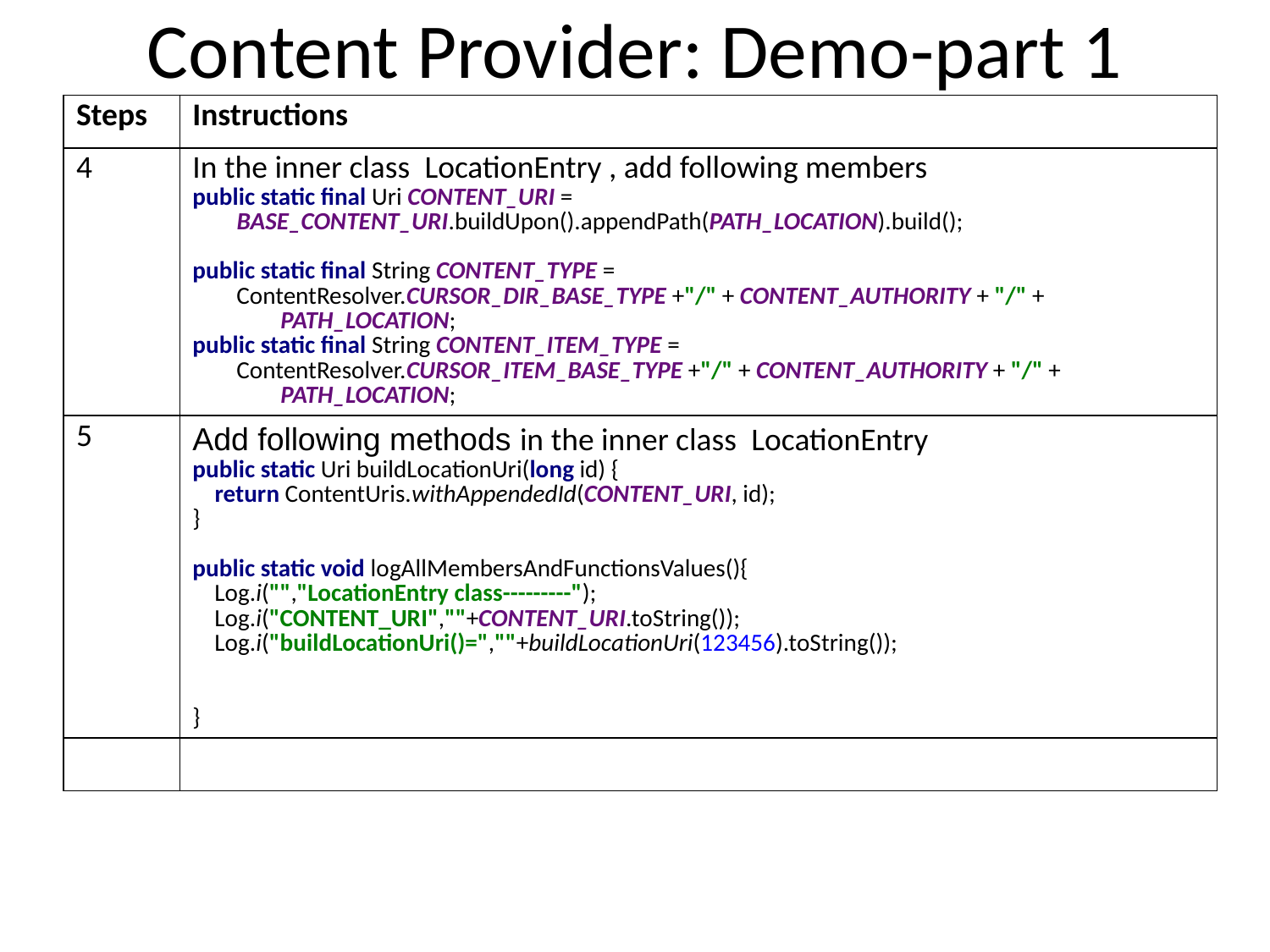

# Content Provider: Demo-part 1
| Steps | Instructions |
| --- | --- |
| 4 | In the inner class LocationEntry , add following members public static final Uri CONTENT\_URI = BASE\_CONTENT\_URI.buildUpon().appendPath(PATH\_LOCATION).build(); public static final String CONTENT\_TYPE = ContentResolver.CURSOR\_DIR\_BASE\_TYPE +"/" + CONTENT\_AUTHORITY + "/" + PATH\_LOCATION; public static final String CONTENT\_ITEM\_TYPE = ContentResolver.CURSOR\_ITEM\_BASE\_TYPE +"/" + CONTENT\_AUTHORITY + "/" + PATH\_LOCATION; |
| 5 | Add following methods in the inner class LocationEntry public static Uri buildLocationUri(long id) { return ContentUris.withAppendedId(CONTENT\_URI, id); } public static void logAllMembersAndFunctionsValues(){ Log.i("","LocationEntry class---------"); Log.i("CONTENT\_URI",""+CONTENT\_URI.toString()); Log.i("buildLocationUri()=",""+buildLocationUri(123456).toString()); } |
|  |  |